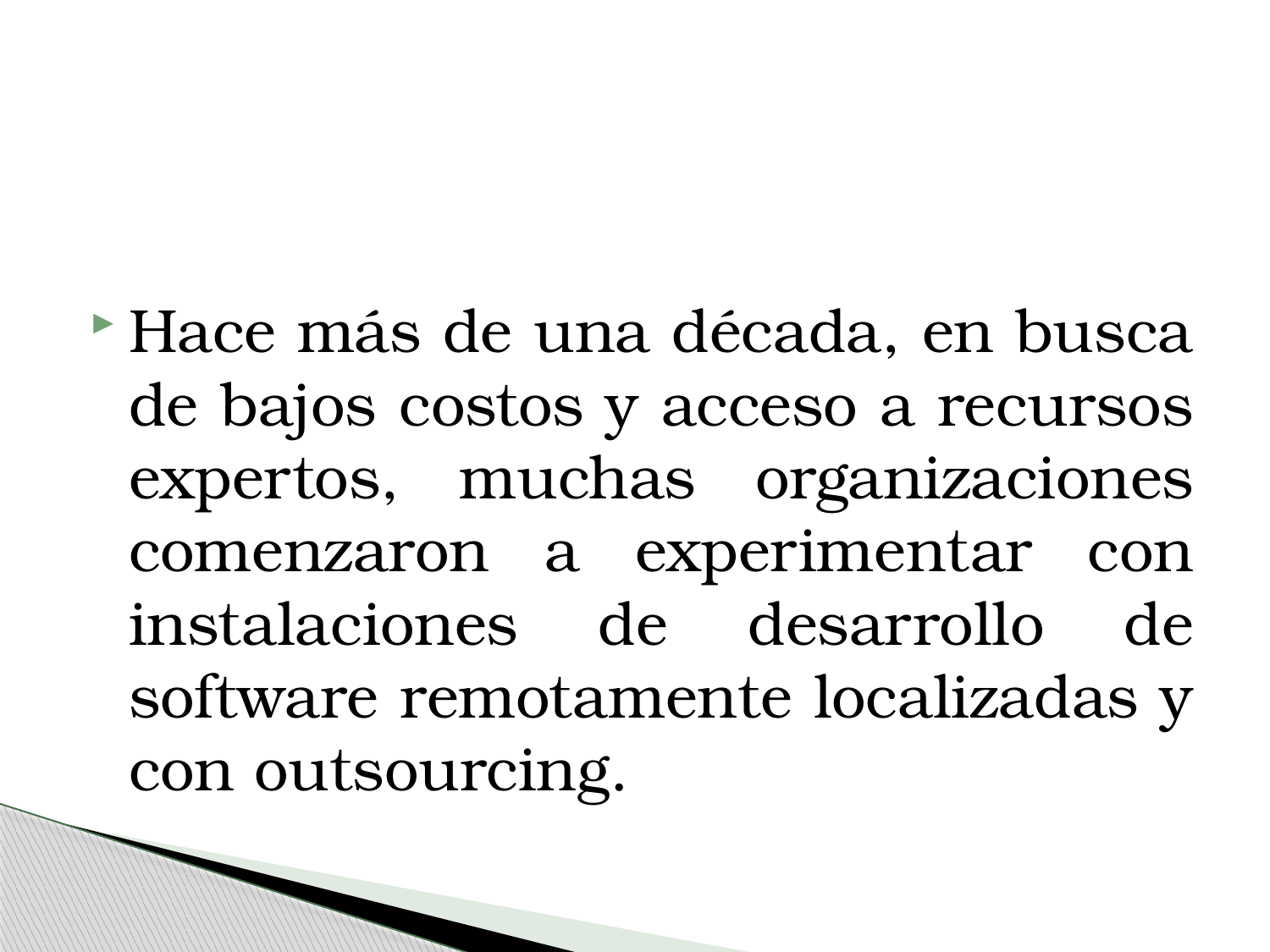

#

Hace más de una década, en busca de bajos costos y acceso a recursos expertos, muchas organizaciones comenzaron a experimentar con instalaciones de desarrollo de software remotamente localizadas y con outsourcing.